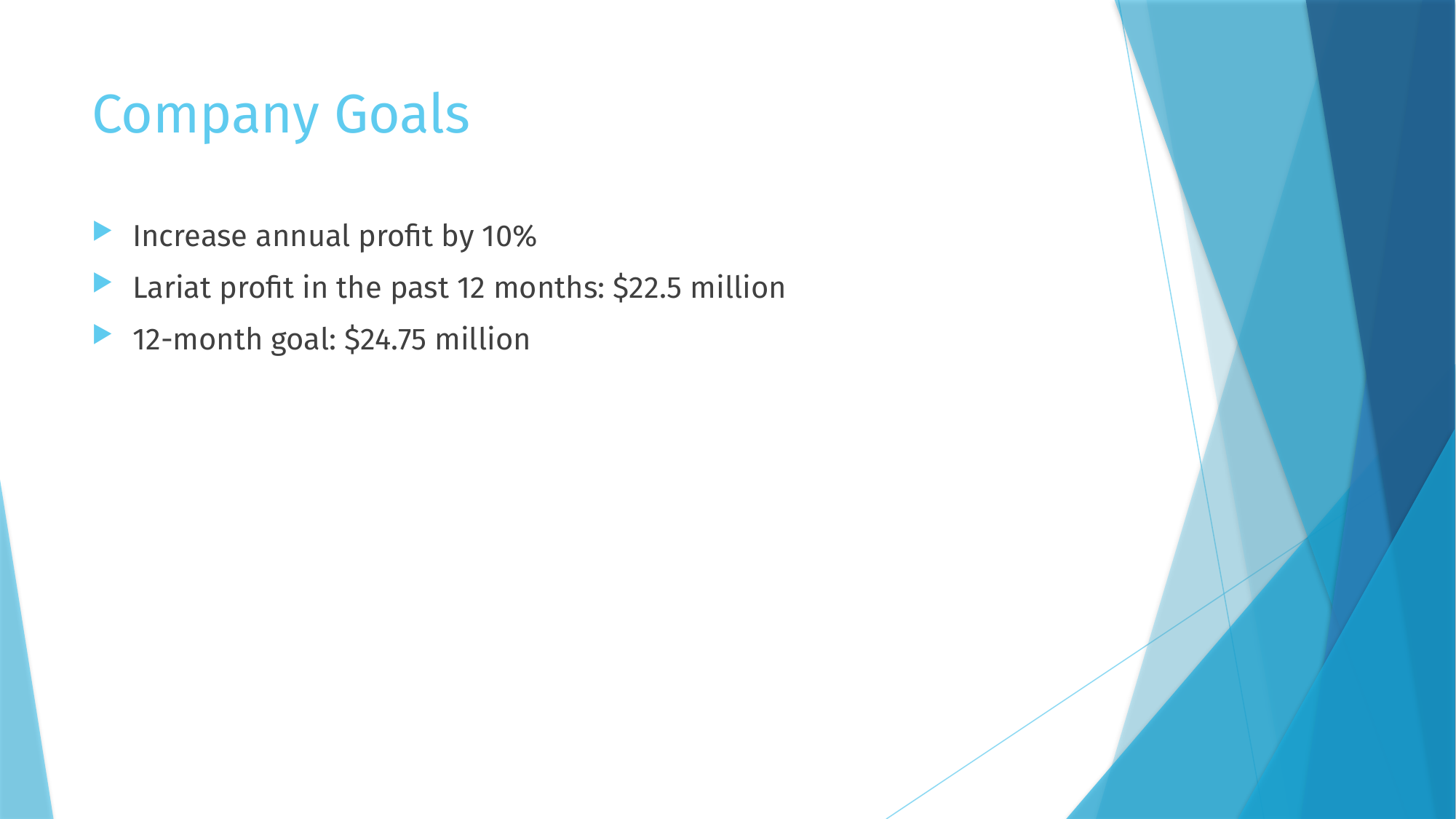

# Company Goals
Increase annual profit by 10%
Lariat profit in the past 12 months: $22.5 million
12-month goal: $24.75 million